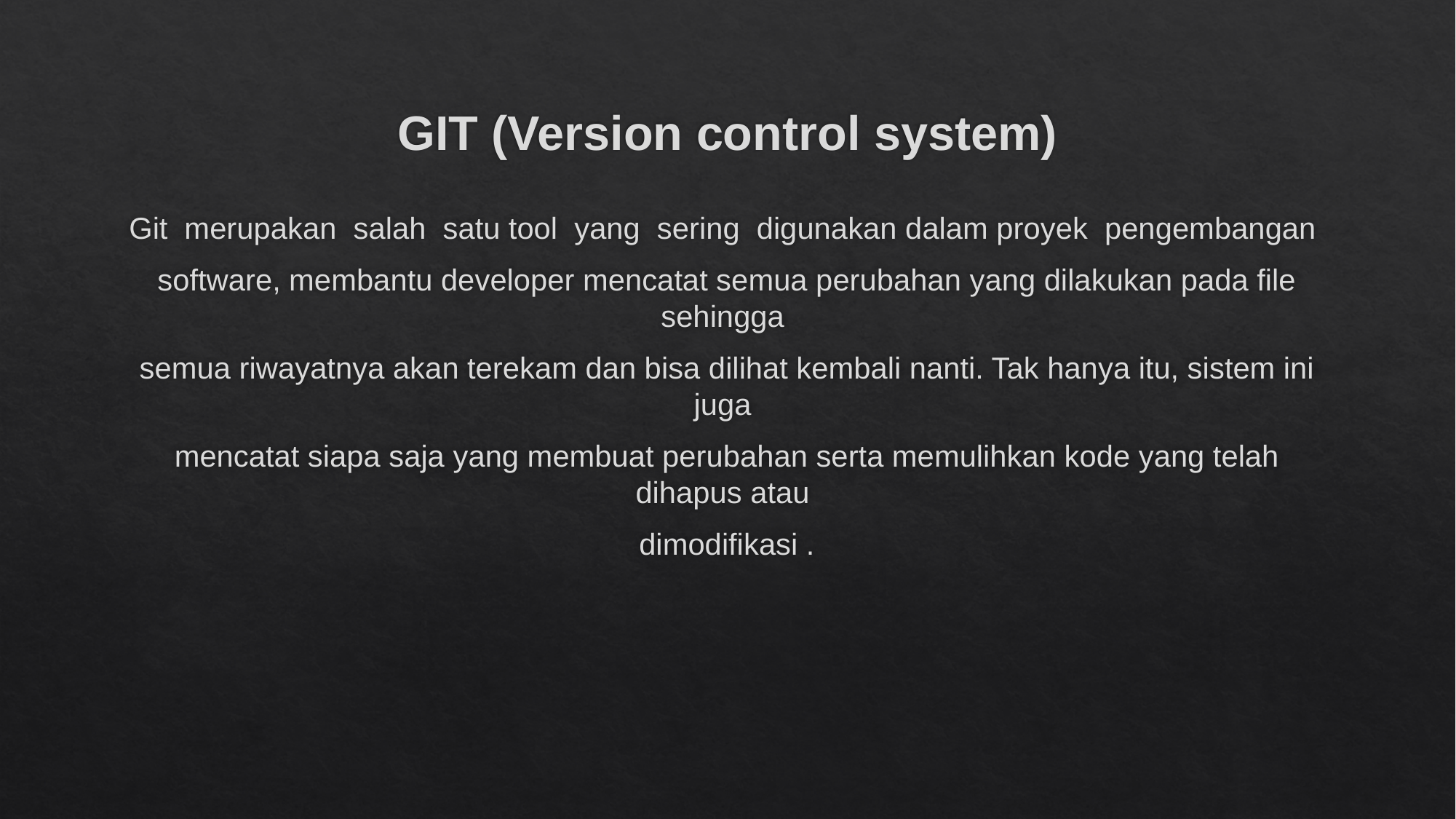

# GIT (Version control system)
Git  merupakan  salah  satu tool  yang  sering  digunakan dalam proyek  pengembangan
software, membantu developer mencatat semua perubahan yang dilakukan pada file sehingga
semua riwayatnya akan terekam dan bisa dilihat kembali nanti. Tak hanya itu, sistem ini juga
mencatat siapa saja yang membuat perubahan serta memulihkan kode yang telah dihapus atau
dimodifikasi .